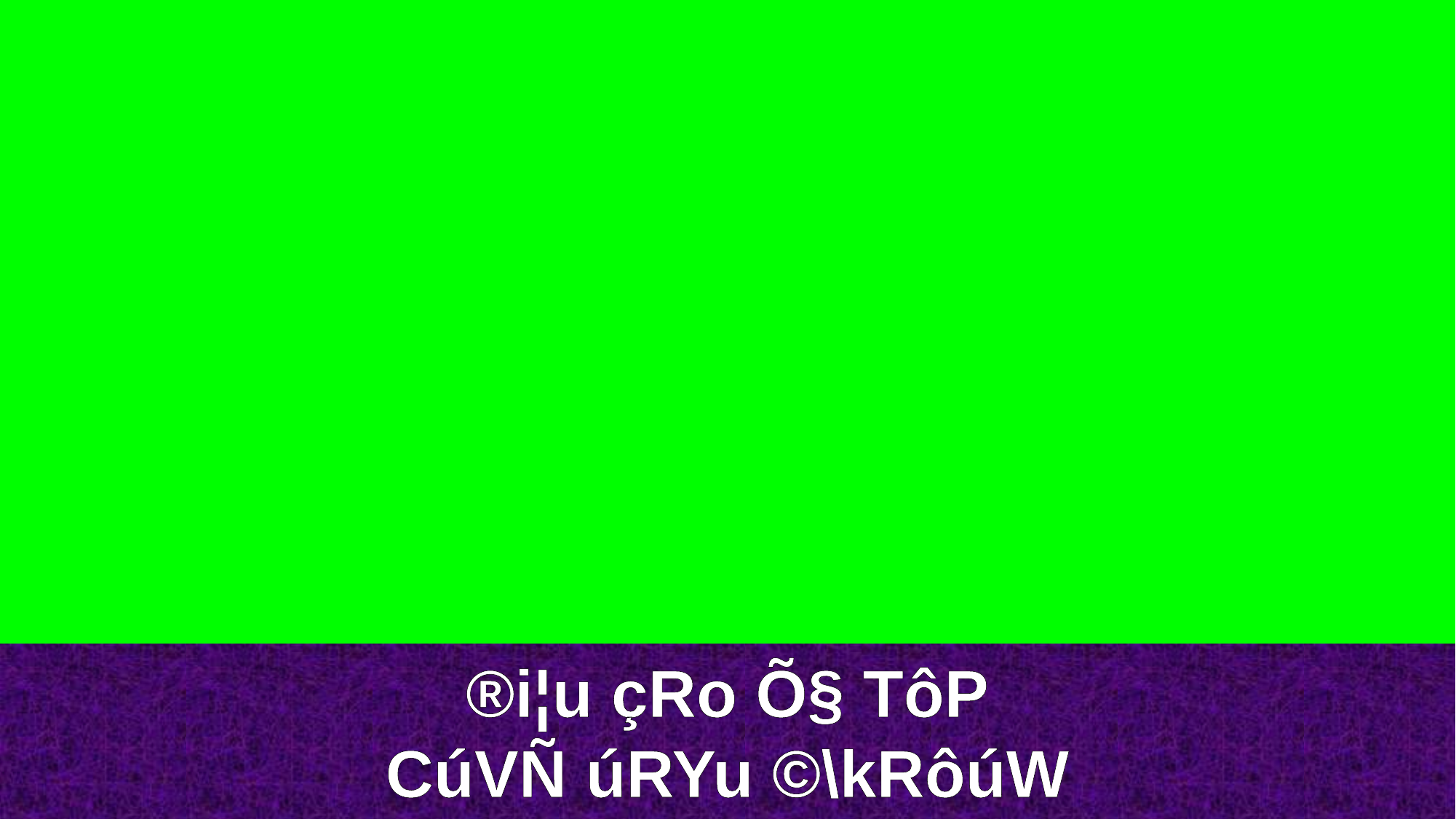

®i¦u çRo Õ§ TôP
CúVÑ úRYu ©\kRôúW